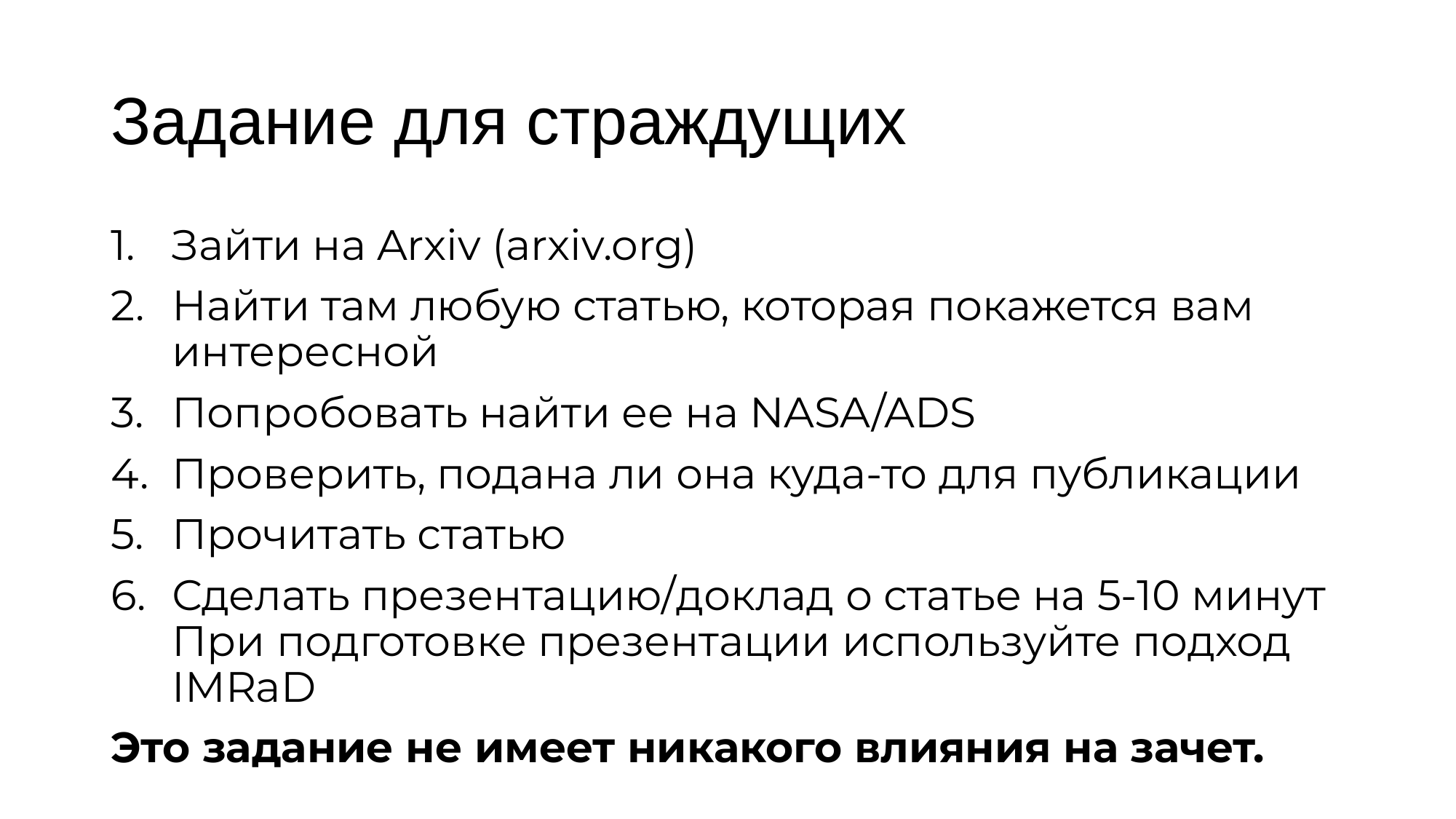

# Задание для страждущих
Зайти на Arxiv (arxiv.org)
Найти там любую статью, которая покажется вам интересной
Попробовать найти ее на NASA/ADS
Проверить, подана ли она куда-то для публикации
Прочитать статью
Сделать презентацию/доклад о статье на 5-10 минут
При подготовке презентации используйте подход
IMRaD
Это задание не имеет никакого влияния на зачет.